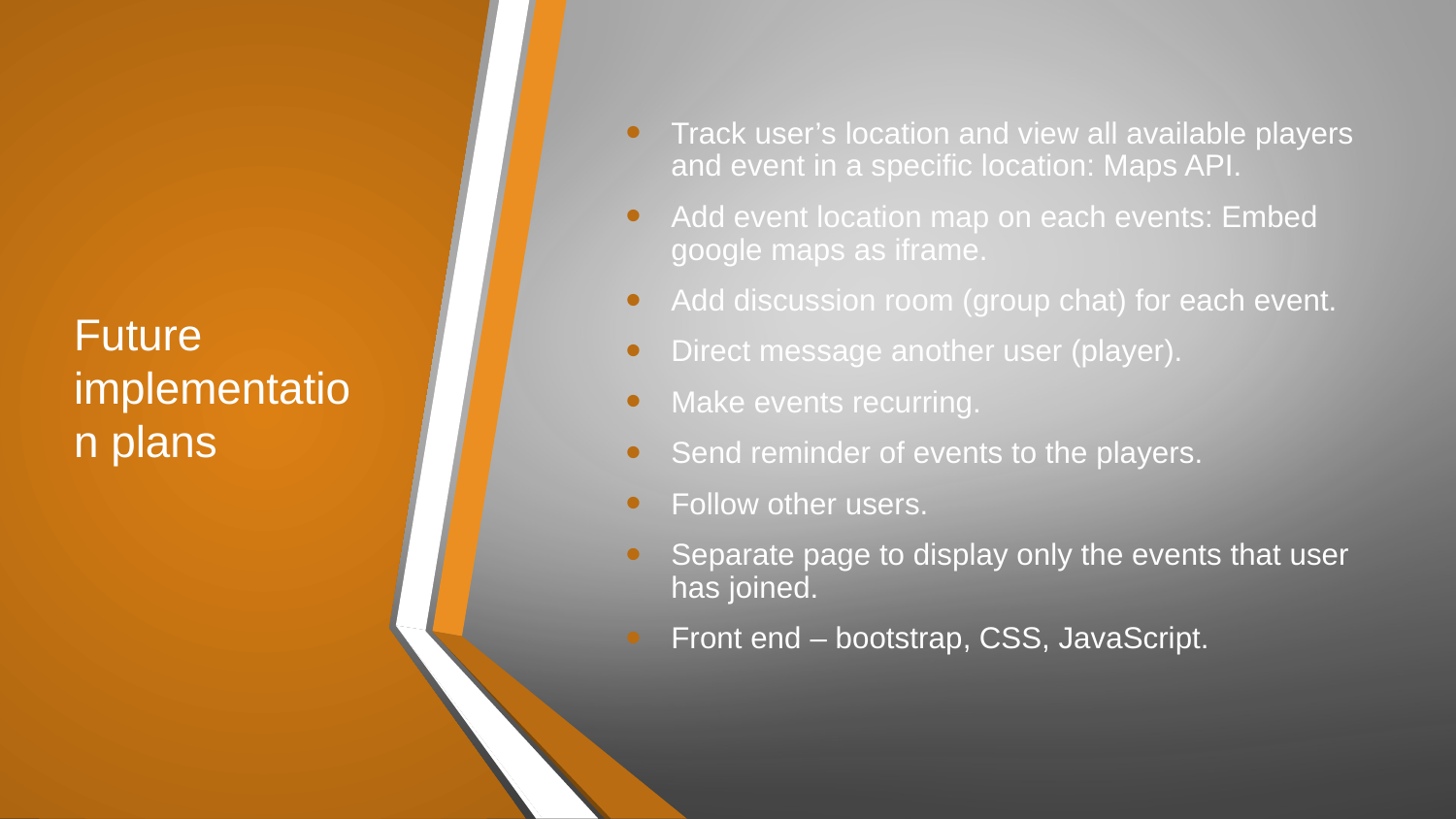

# Future implementation plans
Track user’s location and view all available players and event in a specific location: Maps API.
Add event location map on each events: Embed google maps as iframe.
Add discussion room (group chat) for each event.
Direct message another user (player).
Make events recurring.
Send reminder of events to the players.
Follow other users.
Separate page to display only the events that user has joined.
Front end – bootstrap, CSS, JavaScript.